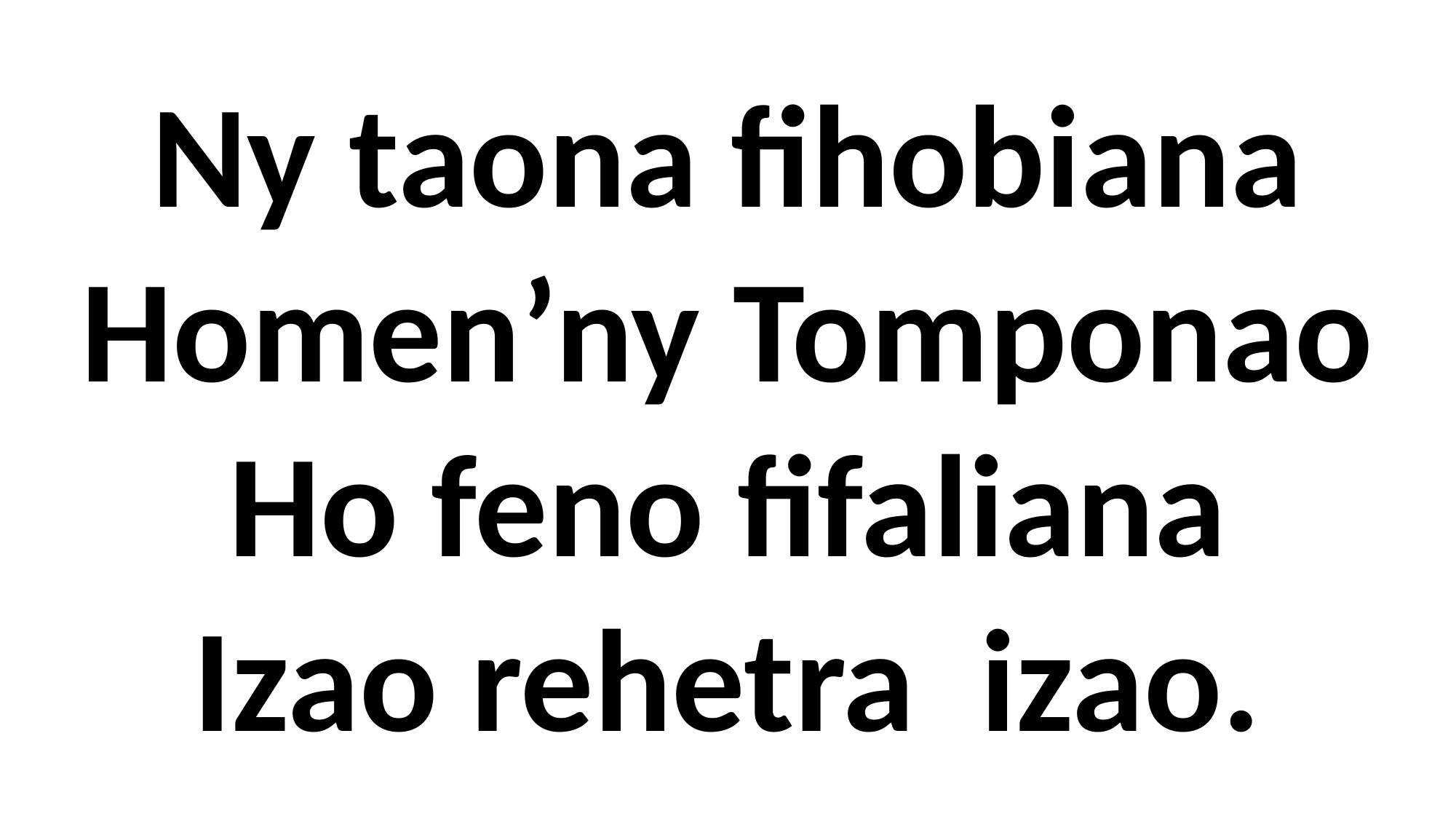

Ny taona fihobiana
Homen’ny Tomponao
Ho feno fifaliana
Izao rehetra  izao.